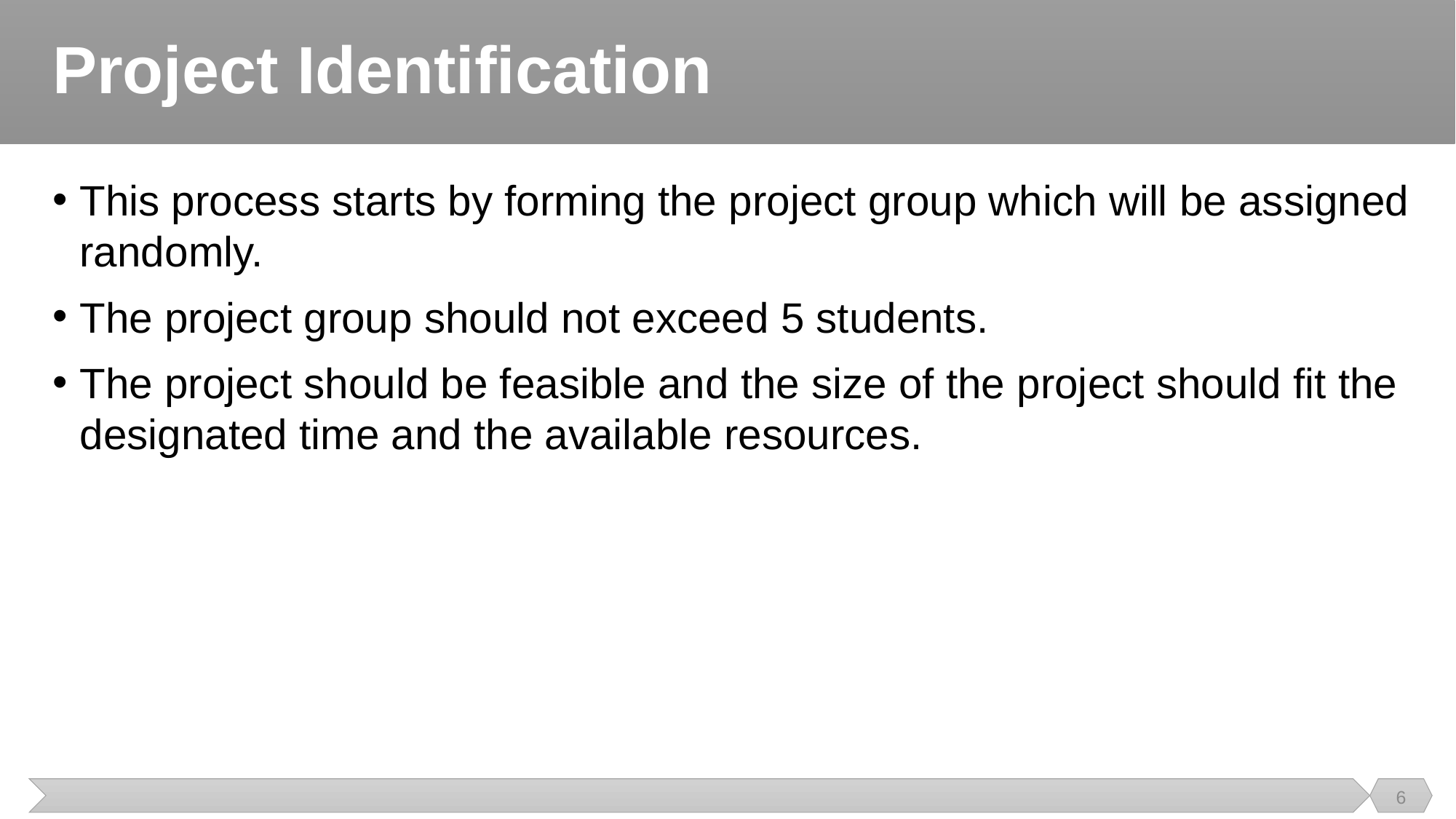

# Project Identification
This process starts by forming the project group which will be assigned randomly.
The project group should not exceed 5 students.
The project should be feasible and the size of the project should fit the designated time and the available resources.
6